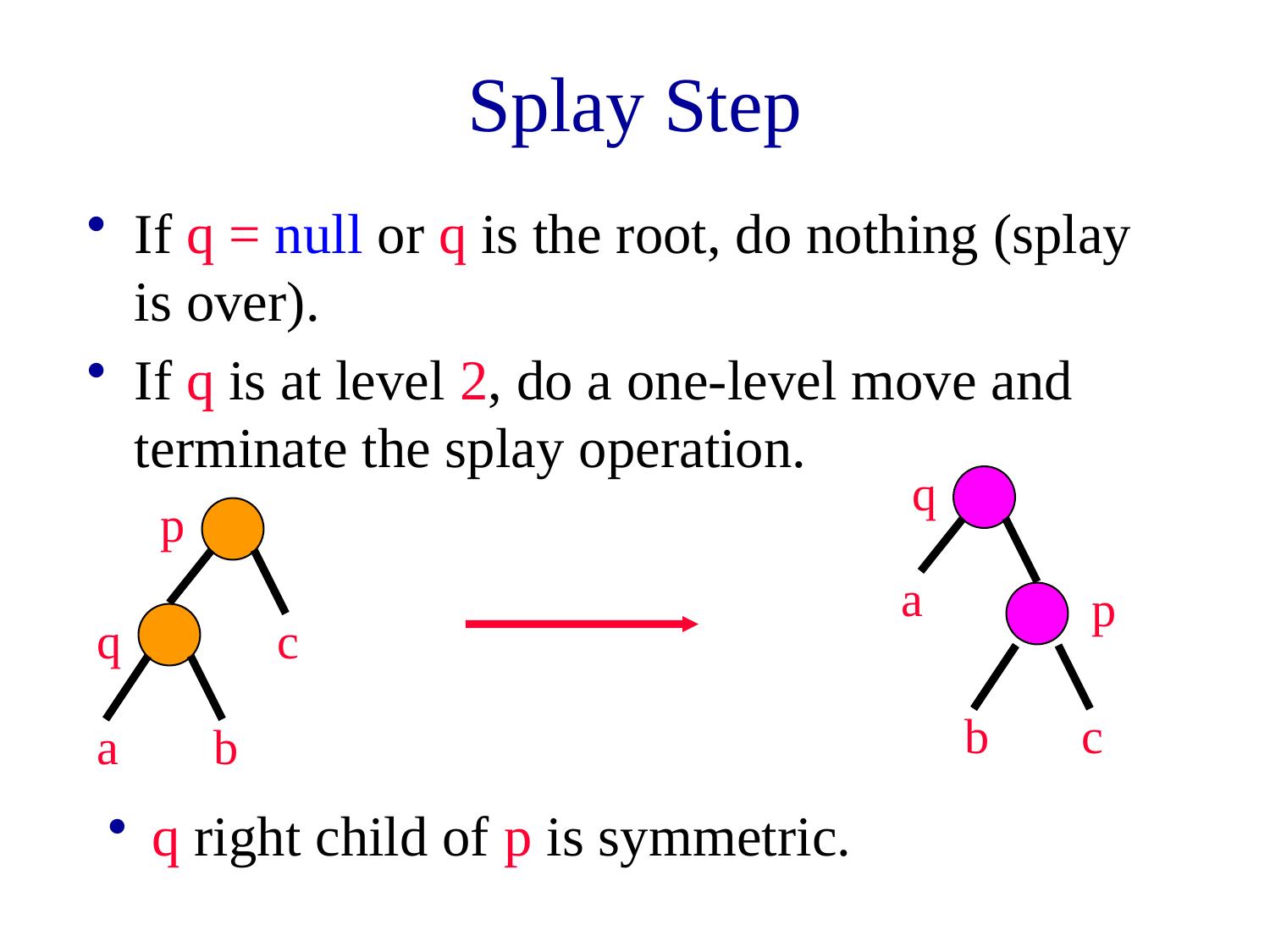

# Splay Step
If q = null or q is the root, do nothing (splay is over).
If q is at level 2, do a one-level move and terminate the splay operation.
q

a
p

b
c
p

q
c

a
b

 q right child of p is symmetric.